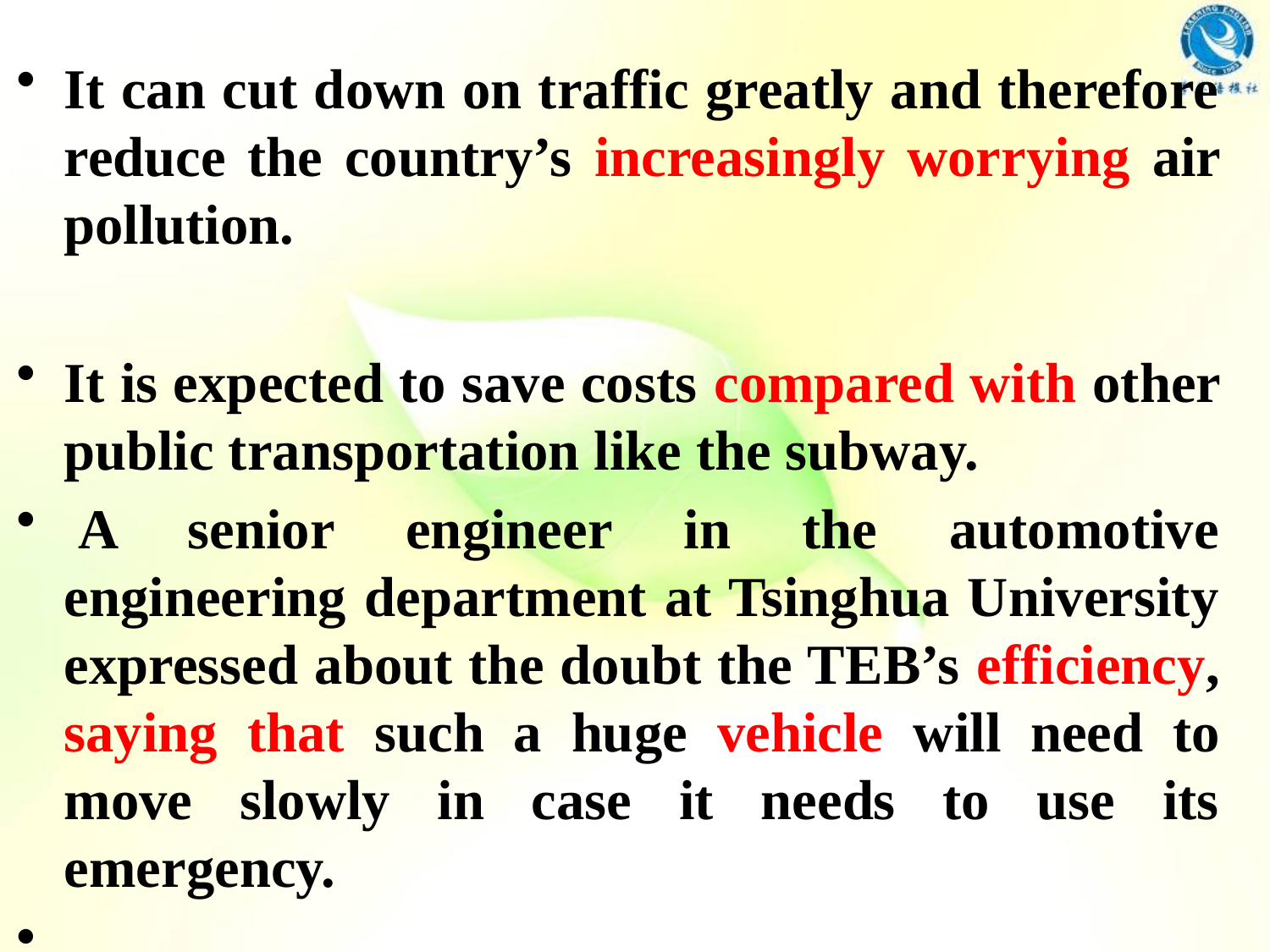

It can cut down on traffic greatly and therefore reduce the country’s increasingly worrying air pollution.

It is expected to save costs compared with other public transportation like the subway.
 A senior engineer in the automotive engineering department at Tsinghua University expressed about the doubt the TEB’s efficiency, saying that such a huge vehicle will need to move slowly in case it needs to use its emergency.